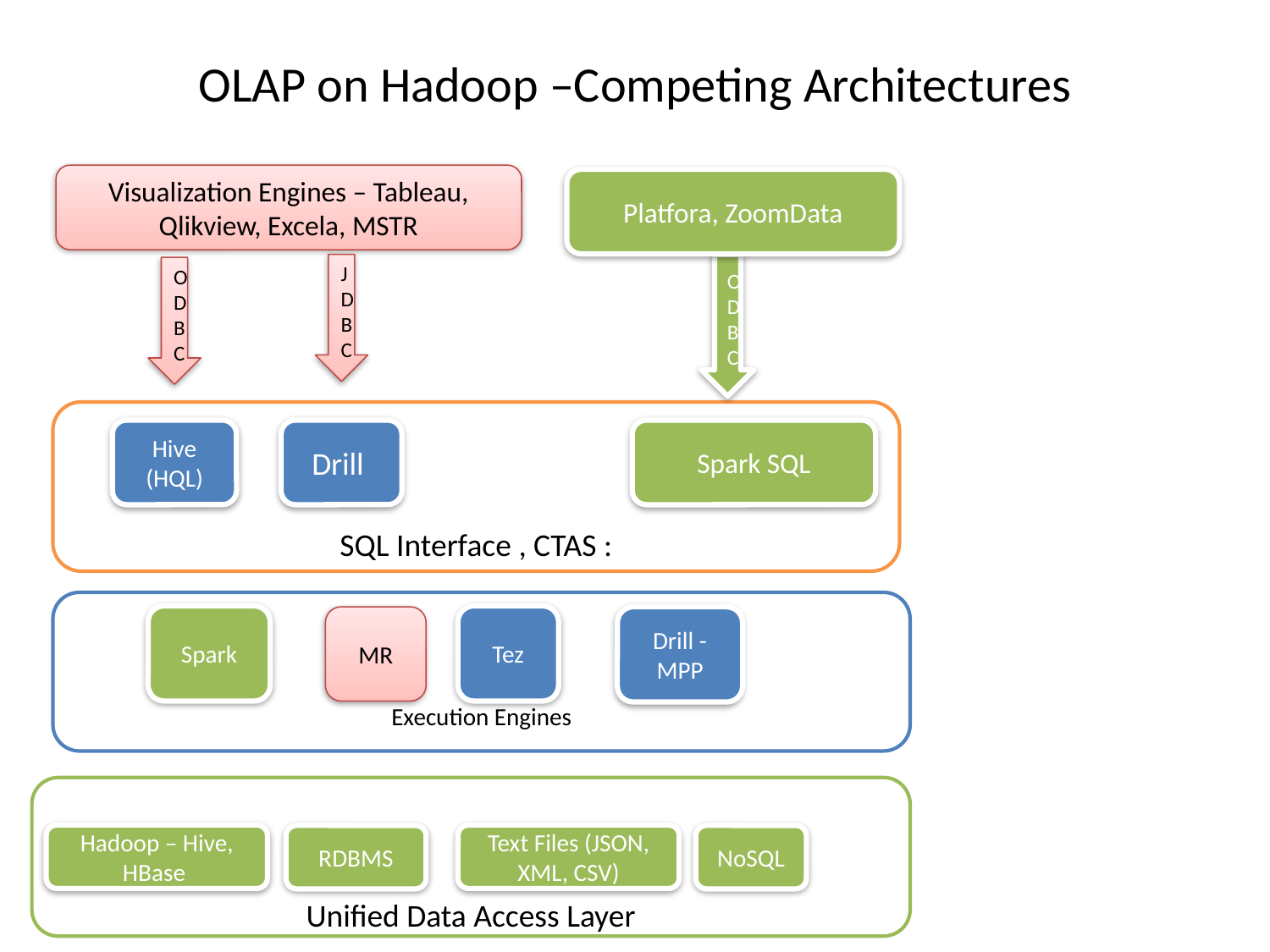

# OLAP on Hadoop –Competing Architectures
Visualization Engines – Tableau, Qlikview, Excela, MSTR
Platfora, ZoomData
JDBC
ODBC
ODBC

SQL Interface , CTAS :
Hive (HQL)
Drill
Spark SQL

Execution Engines
Spark
Tez
MR
Drill - MPP

Unified Data Access Layer
Hadoop – Hive, HBase
Text Files (JSON, XML, CSV)
RDBMS
NoSQL